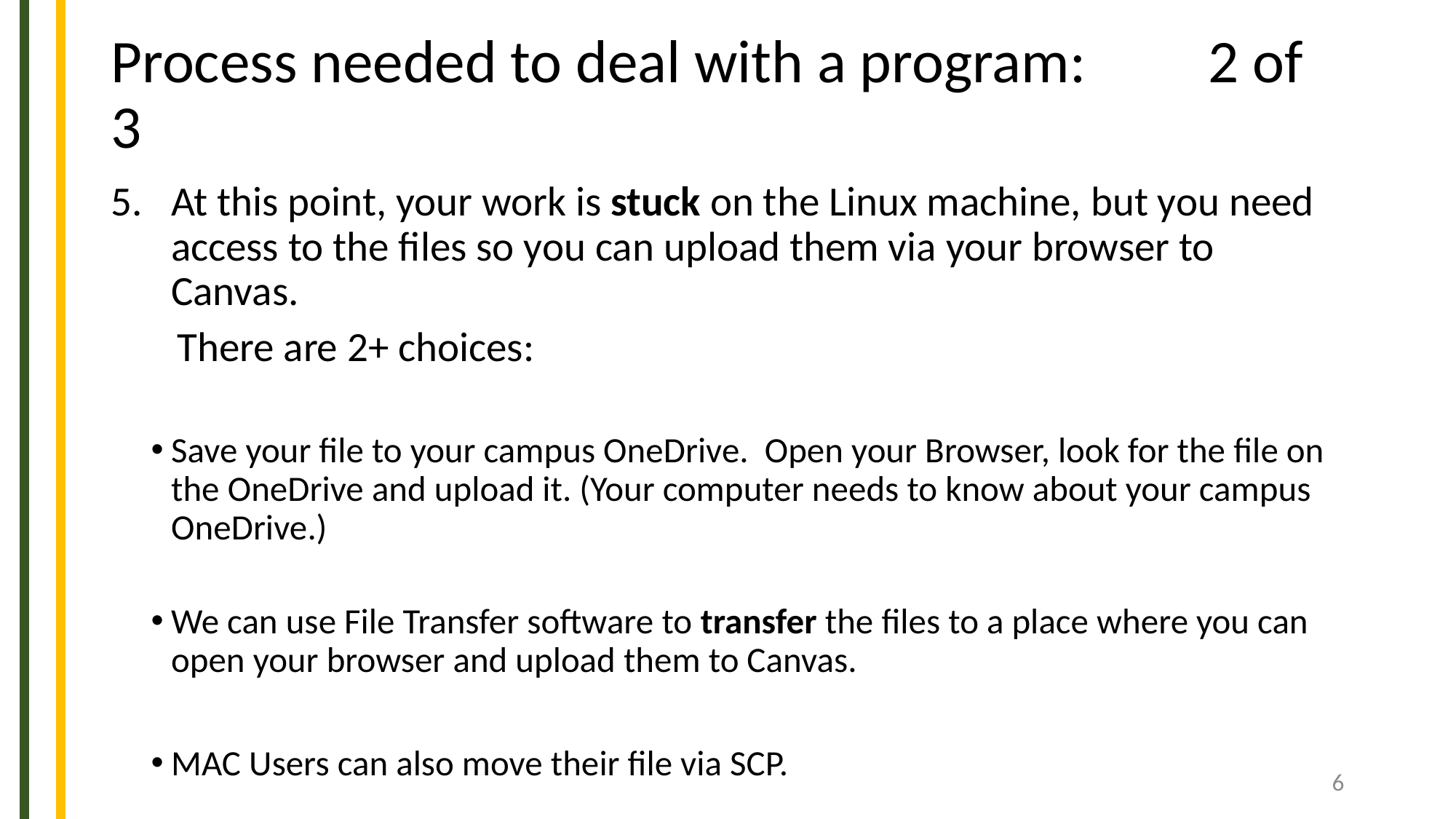

# Process needed to deal with a program:         2 of 3
At this point, your work is stuck on the Linux machine, but you need access to the files so you can upload them via your browser to Canvas.
       There are 2+ choices:

Save your file to your campus OneDrive.  Open your Browser, look for the file on the OneDrive and upload it. (Your computer needs to know about your campus OneDrive.)

We can use File Transfer software to transfer the files to a place where you can open your browser and upload them to Canvas.

MAC Users can also move their file via SCP.

6